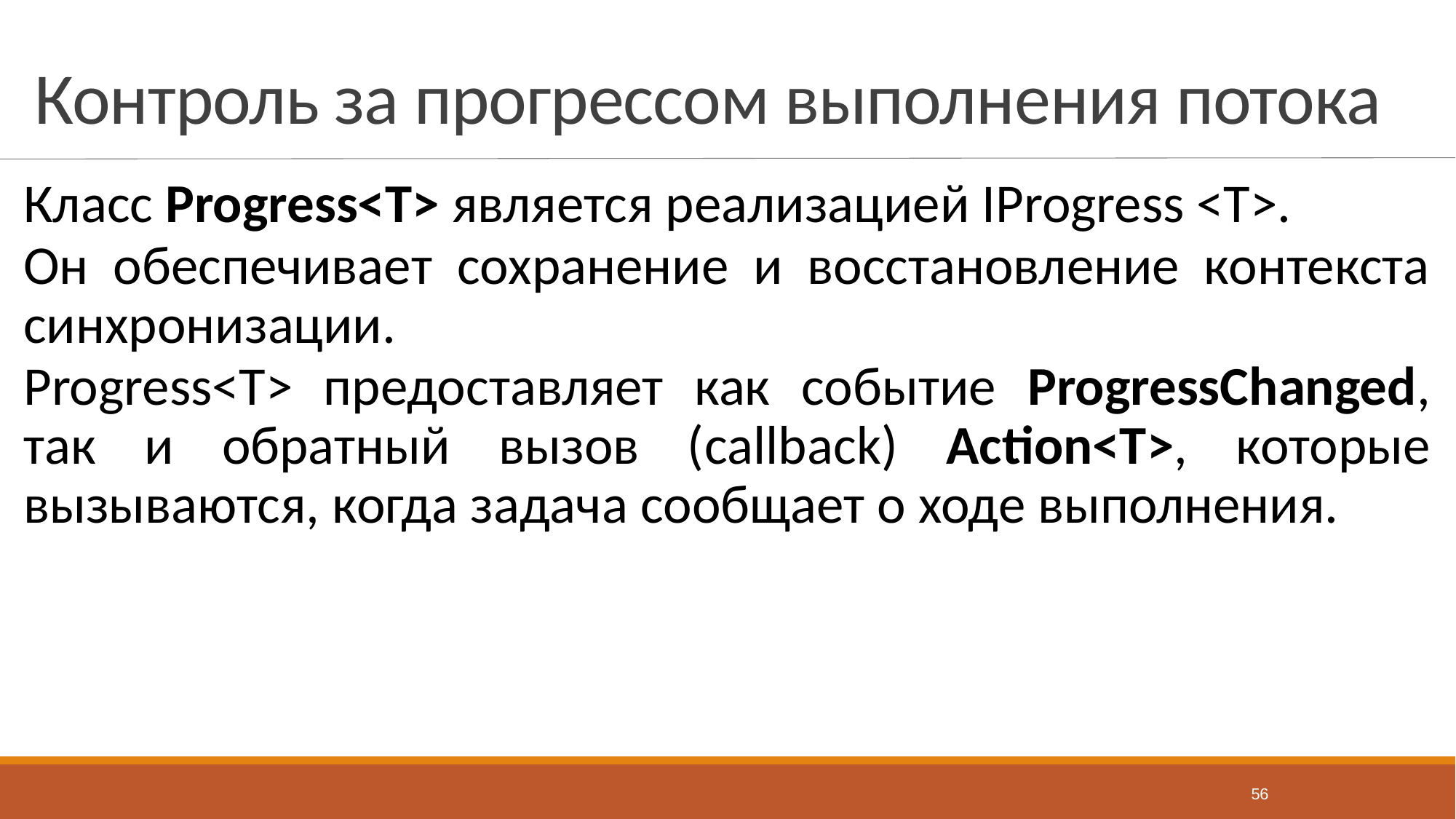

# Контроль за прогрессом выполнения потока
Класс Progress<T> является реализацией IProgress <T>.
Он обеспечивает сохранение и восстановление контекста синхронизации.
Progress<T> предоставляет как событие ProgressChanged, так и обратный вызов (callback) Action<T>, которые вызываются, когда задача сообщает о ходе выполнения.
56